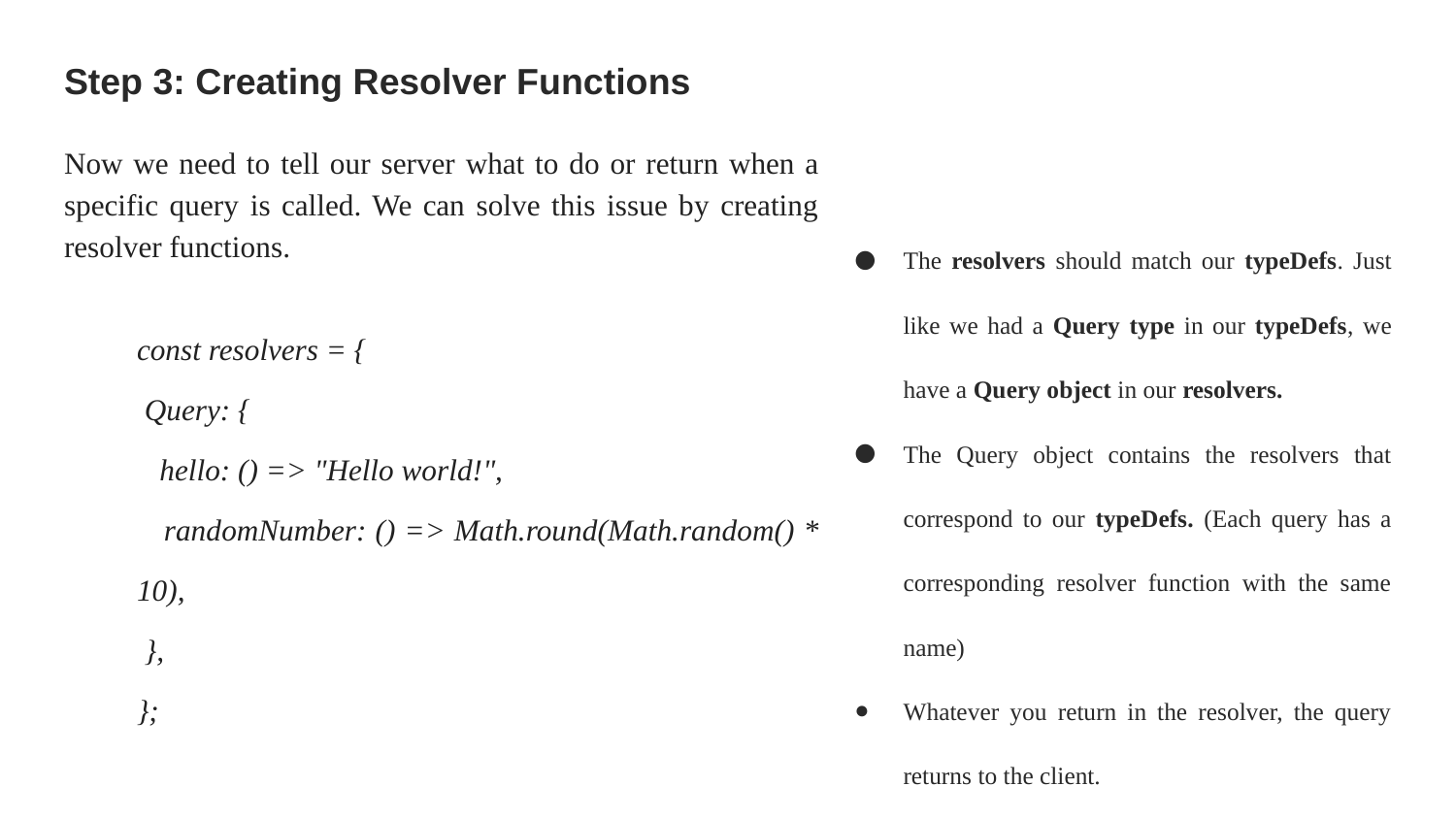

# Step 3: Creating Resolver Functions
Now we need to tell our server what to do or return when a specific query is called. We can solve this issue by creating resolver functions.

const resolvers = {
 Query: {
   hello: () => "Hello world!",
   randomNumber: () => Math.round(Math.random() * 10),
 },
};

The resolvers should match our typeDefs. Just like we had a Query type in our typeDefs, we have a Query object in our resolvers.
The Query object contains the resolvers that correspond to our typeDefs. (Each query has a corresponding resolver function with the same name)
Whatever you return in the resolver, the query returns to the client.